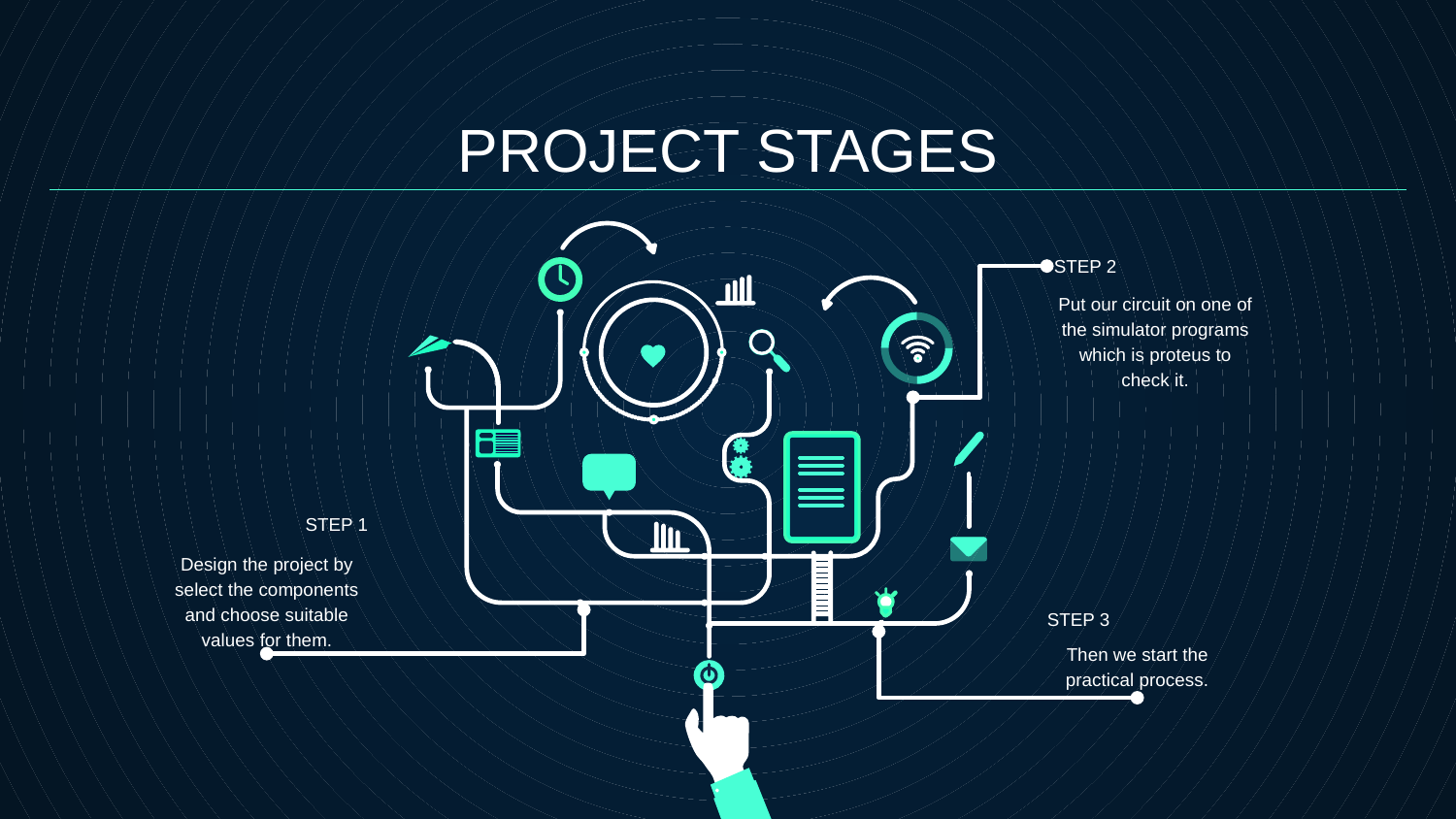

# PROJECT STAGES

STEP 2

Put our circuit on one of the simulator programs which is proteus to check it.

STEP 1

Design the project by select the components and choose suitable values for them.

STEP 3

Then we start the practical process.